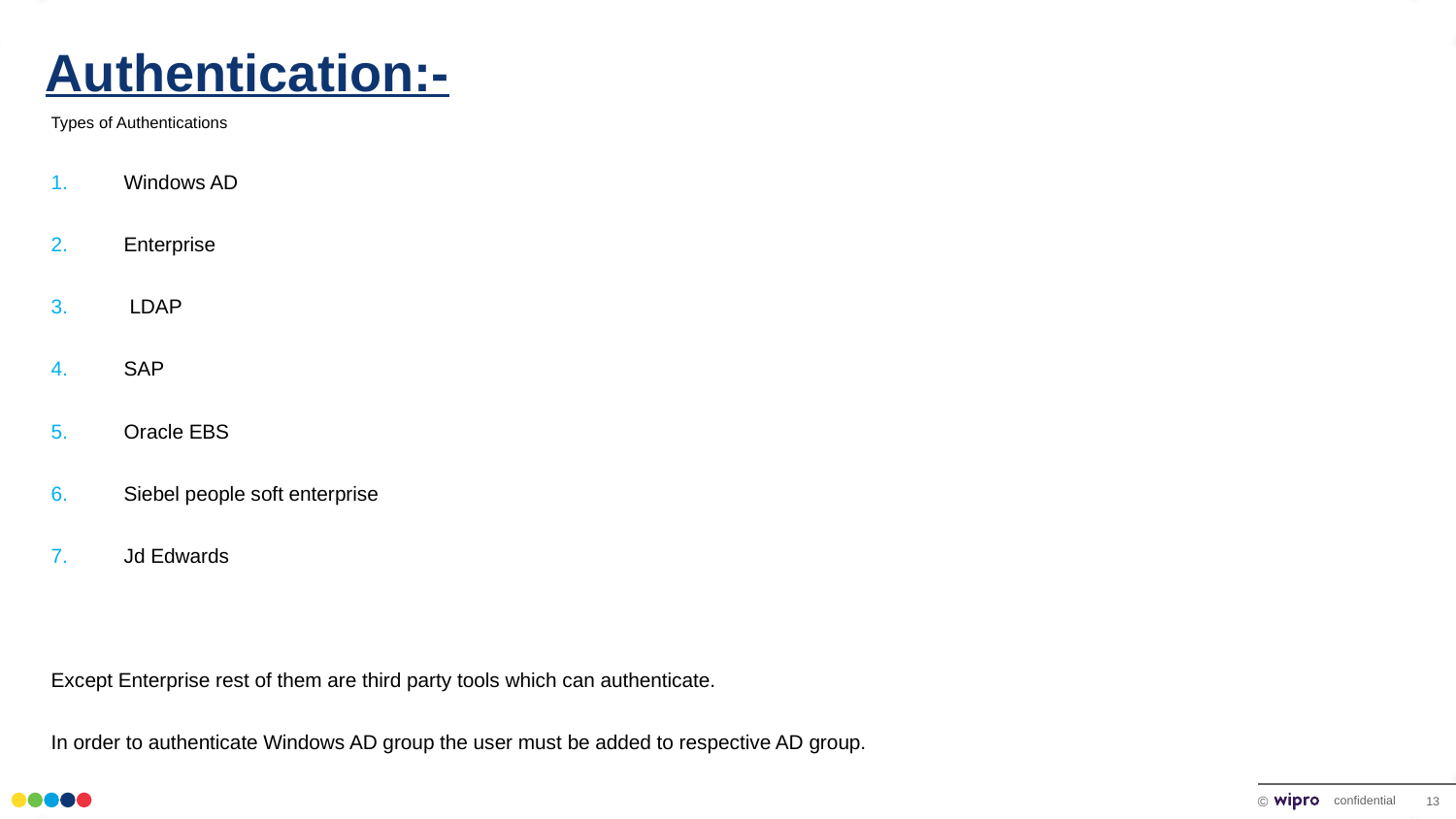

# Authentication:-
Types of Authentications
Windows AD
Enterprise
 LDAP
SAP
Oracle EBS
Siebel people soft enterprise
Jd Edwards

Except Enterprise rest of them are third party tools which can authenticate.
In order to authenticate Windows AD group the user must be added to respective AD group.